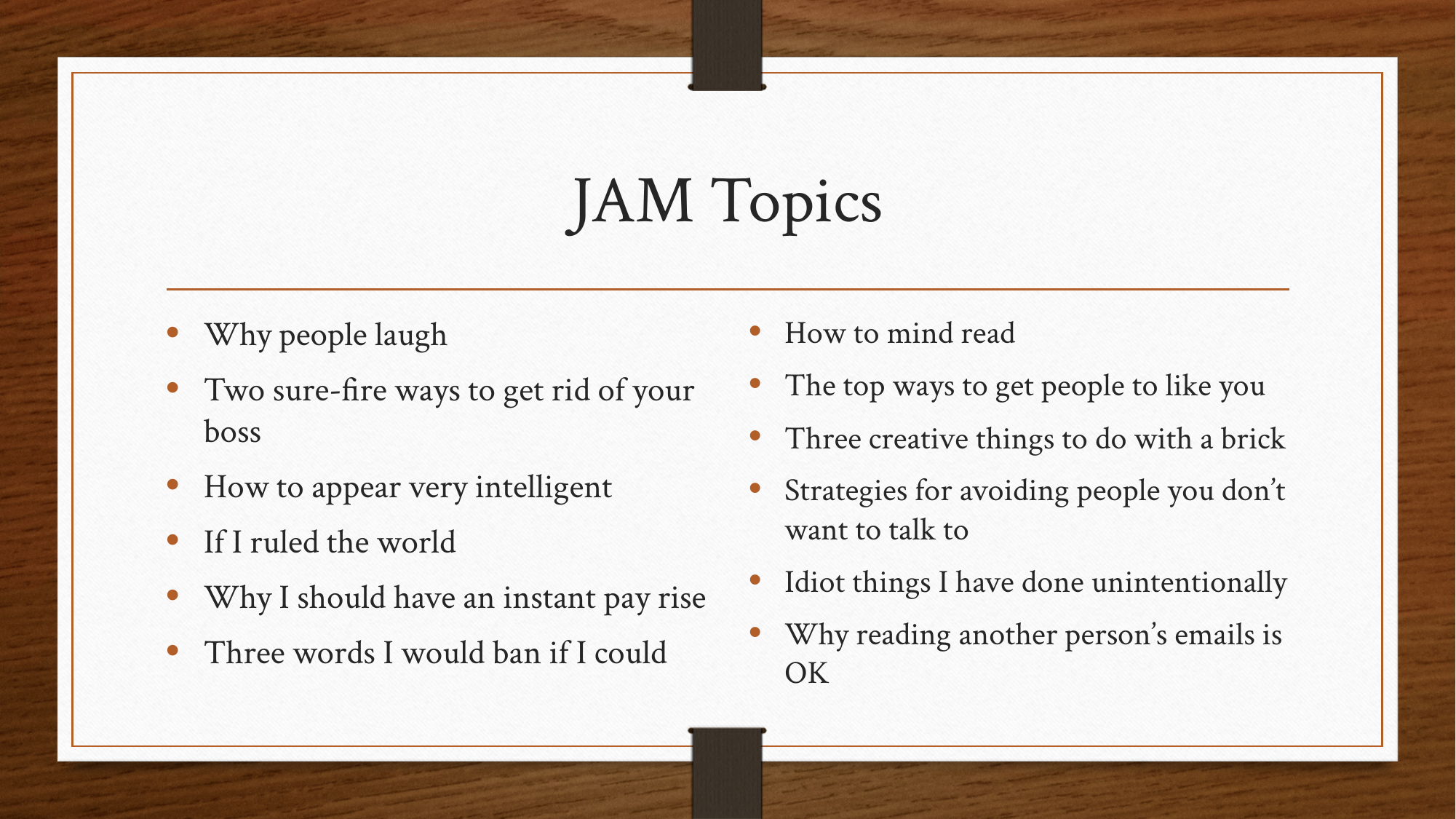

# JAM Topics
Why people laugh
Two sure-fire ways to get rid of your boss
How to appear very intelligent
If I ruled the world
Why I should have an instant pay rise
Three words I would ban if I could

How to mind read
The top ways to get people to like you
Three creative things to do with a brick
Strategies for avoiding people you don’t want to talk to
Idiot things I have done unintentionally
Why reading another person’s emails is OK